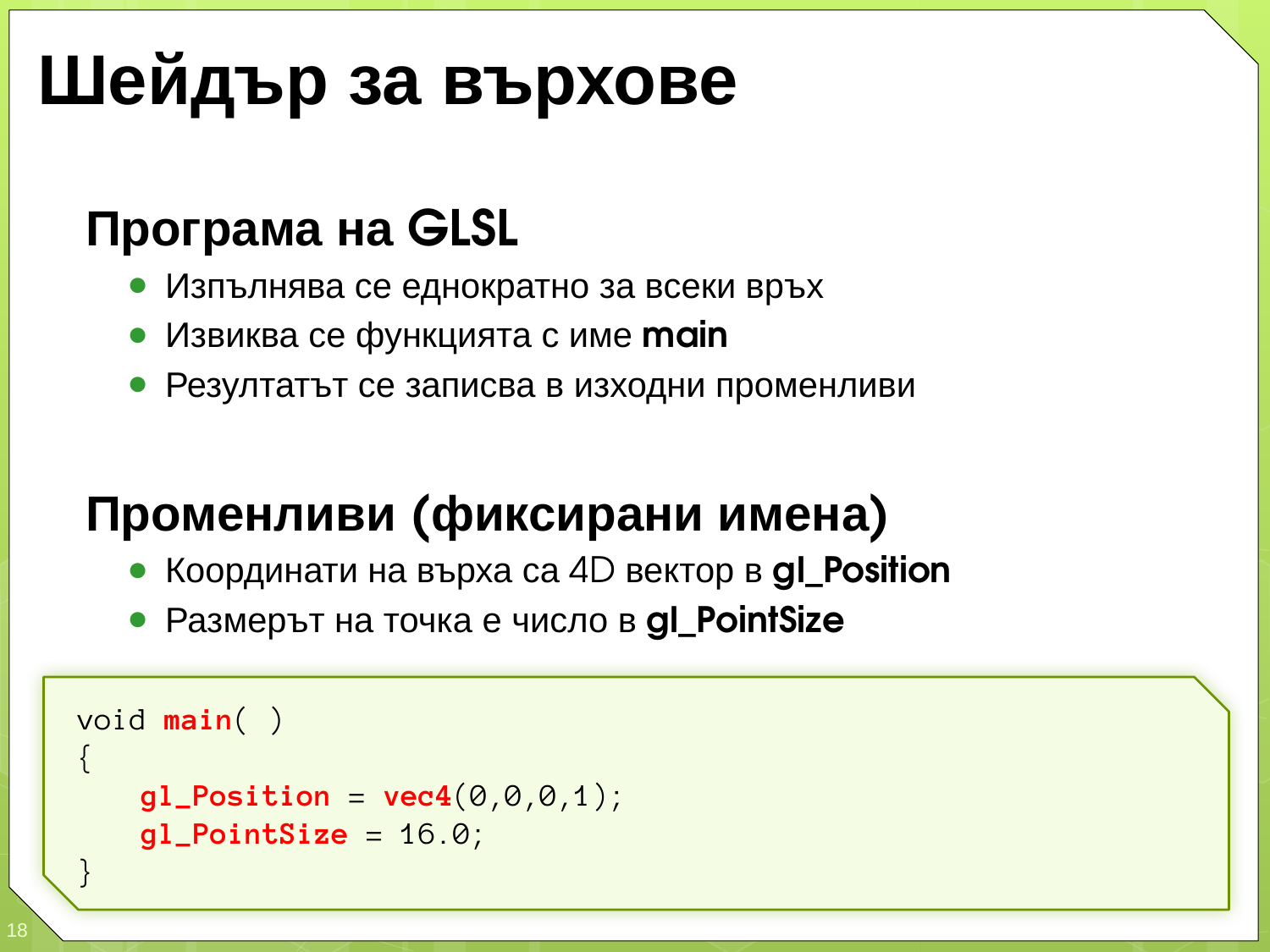

# Шейдър за върхове
Програма на GLSL
Изпълнява се еднократно за всеки връх
Извиква се функцията с име main
Резултатът се записва в изходни променливи

Променливи (фиксирани имена)
Координати на върха са 4D вектор в gl_Position
Размерът на точка е число в gl_PointSize
void main( )
{
	gl_Position = vec4(0,0,0,1);
	gl_PointSize = 16.0;
}